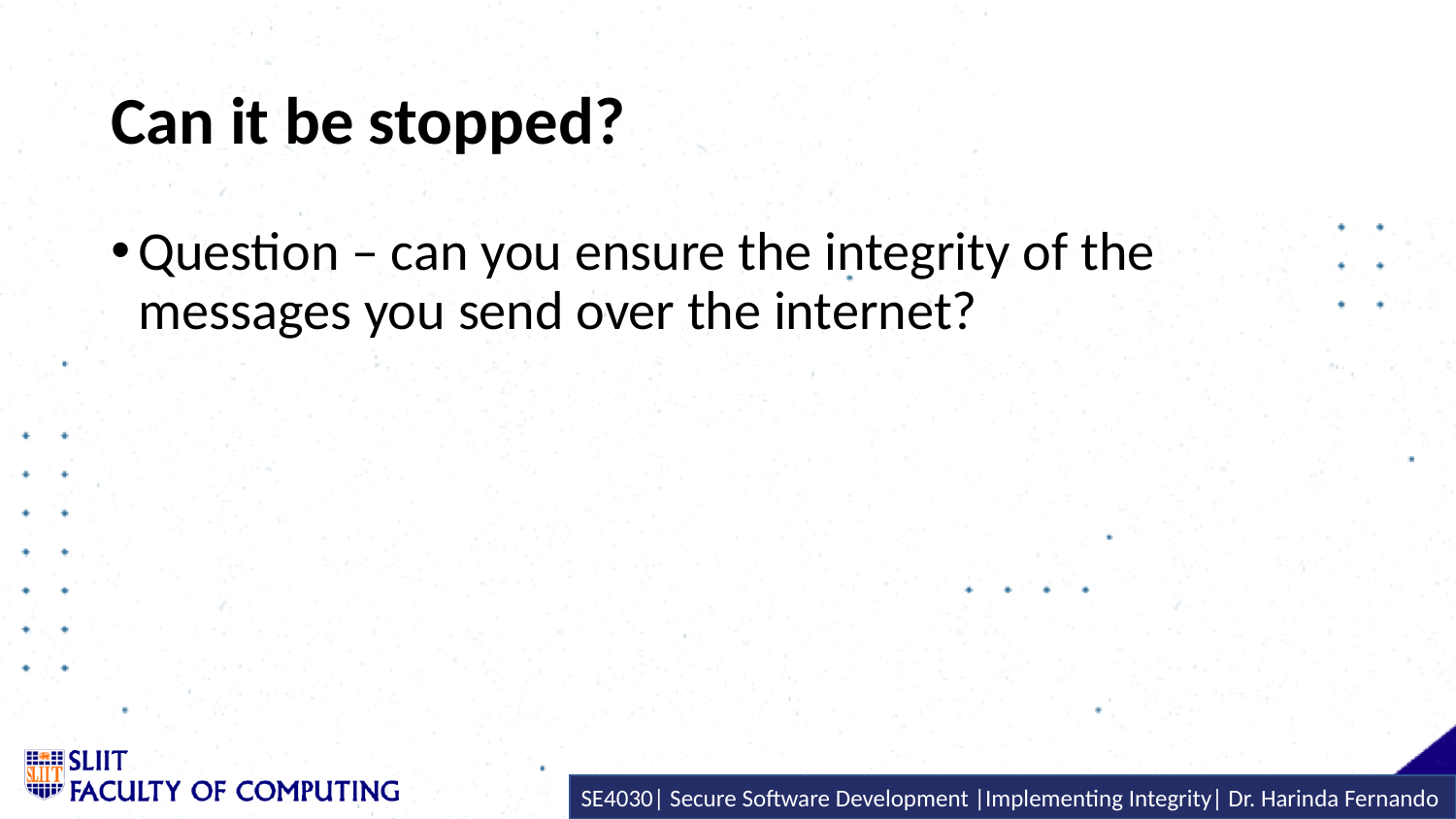

# Can it be stopped?
Question – can you ensure the integrity of the messages you send over the internet?